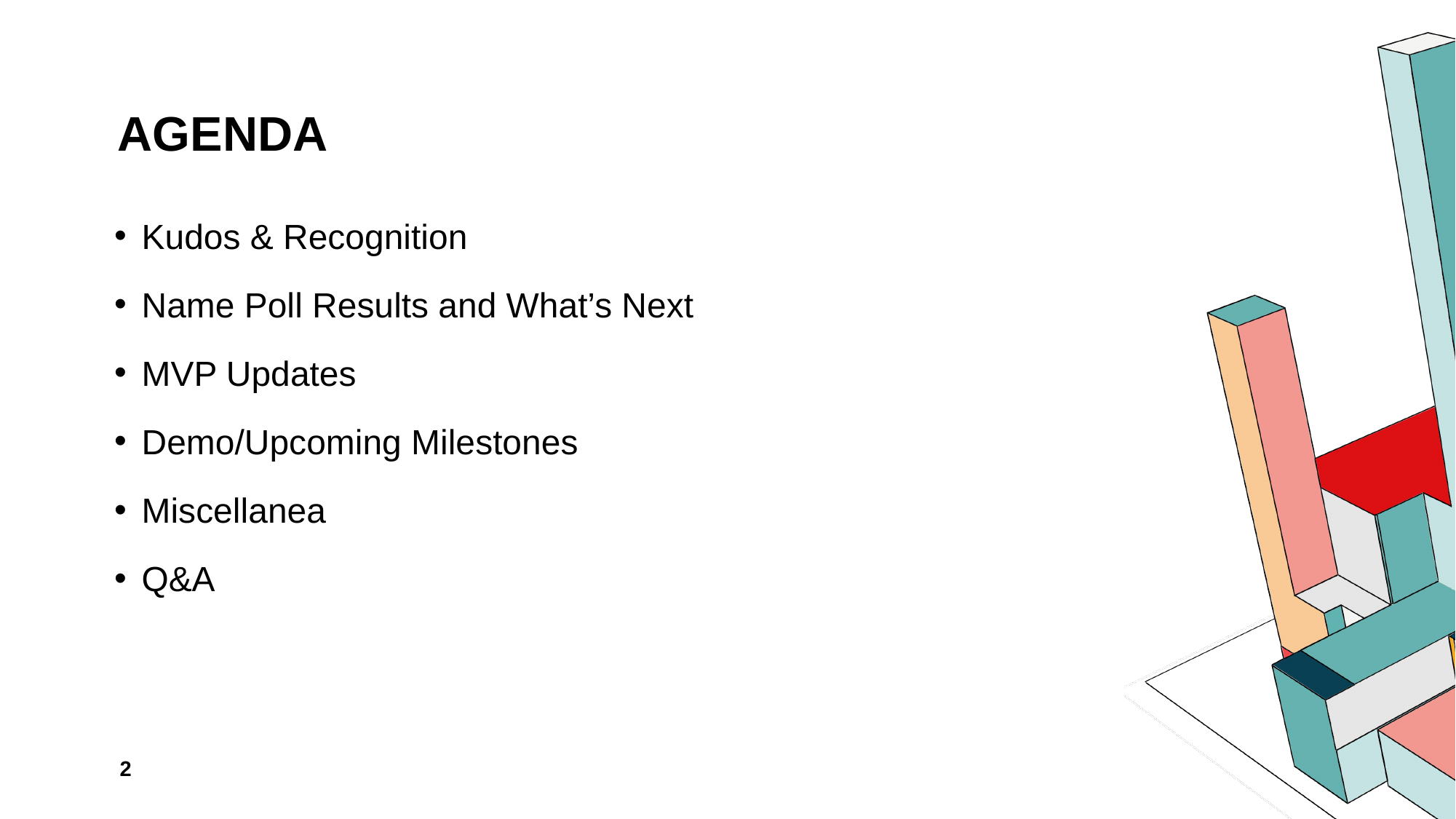

# AGENDA
Kudos & Recognition
Name Poll Results and What’s Next
MVP Updates
Demo/Upcoming Milestones
Miscellanea
Q&A
2